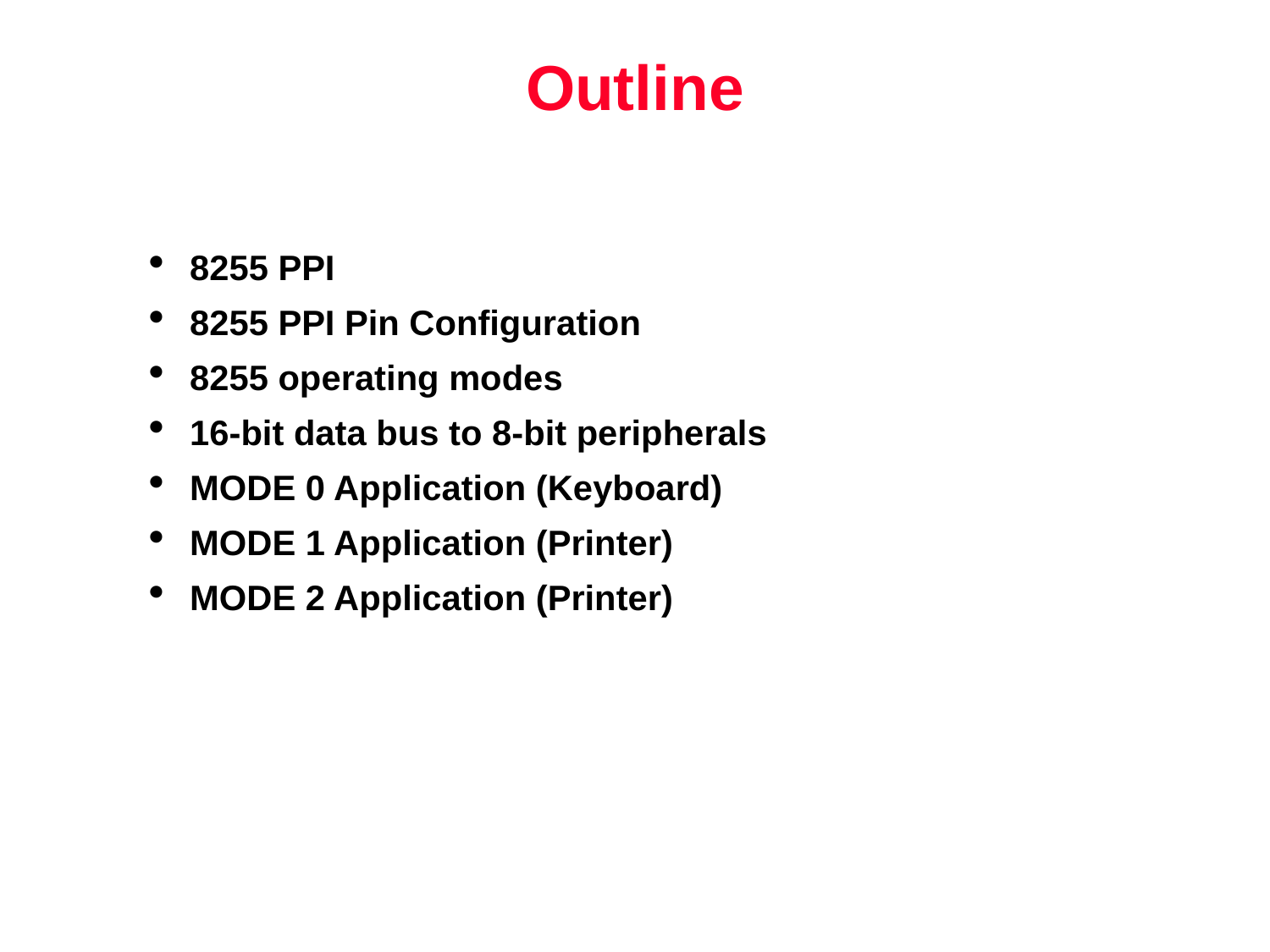

Outline
8255 PPI
8255 PPI Pin Configuration
8255 operating modes
16-bit data bus to 8-bit peripherals
MODE 0 Application (Keyboard)
MODE 1 Application (Printer)
MODE 2 Application (Printer)